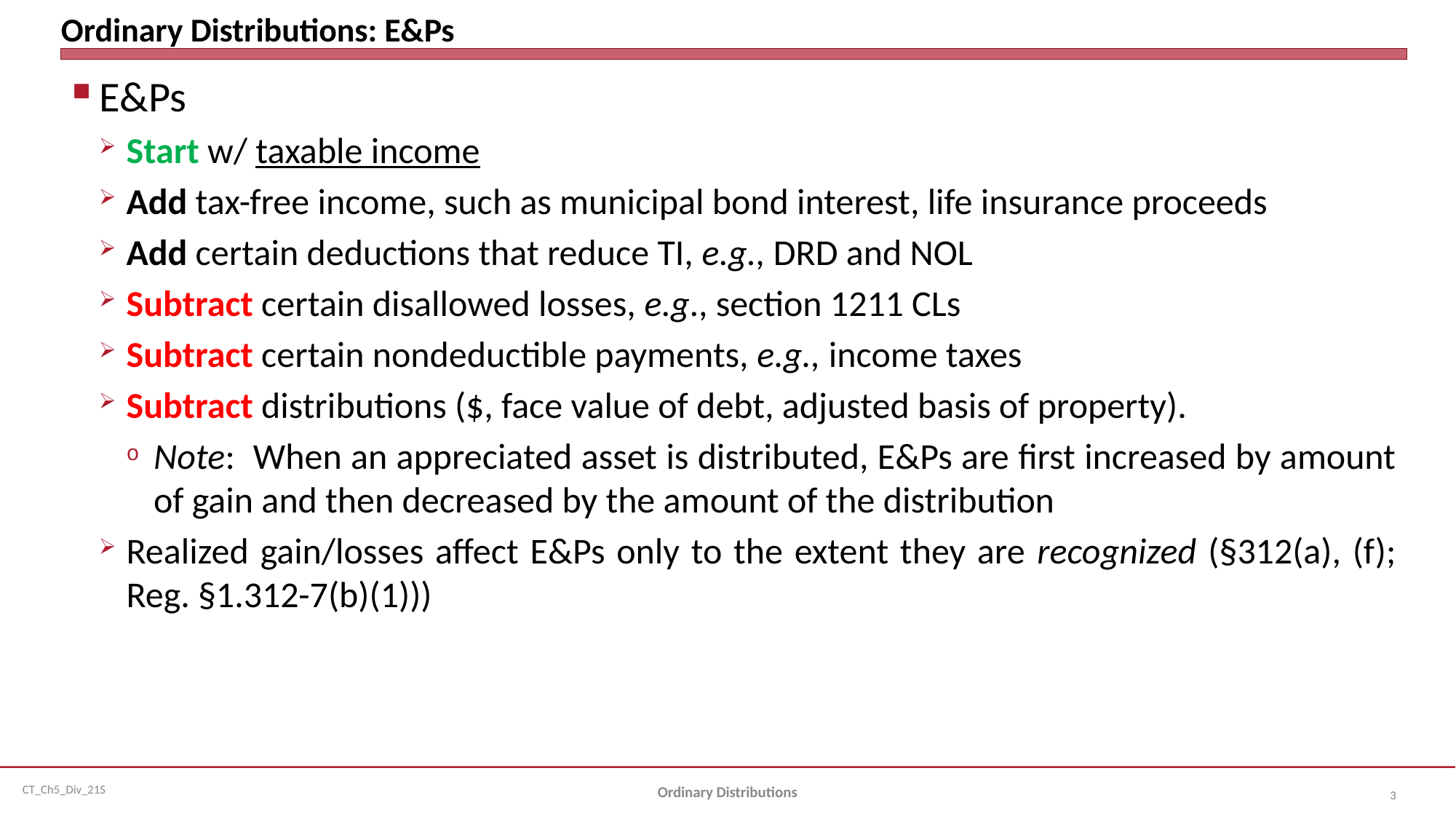

# Ordinary Distributions: E&Ps
E&Ps
Start w/ taxable income
Add tax-free income, such as municipal bond interest, life insurance proceeds
Add certain deductions that reduce TI, e.g., DRD and NOL
Subtract certain disallowed losses, e.g., section 1211 CLs
Subtract certain nondeductible payments, e.g., income taxes
Subtract distributions ($, face value of debt, adjusted basis of property).
Note:  When an appreciated asset is distributed, E&Ps are first increased by amount of gain and then decreased by the amount of the distribution
Realized gain/losses affect E&Ps only to the extent they are recognized (§312(a), (f); Reg. §1.312-7(b)(1)))

Ordinary Distributions
3